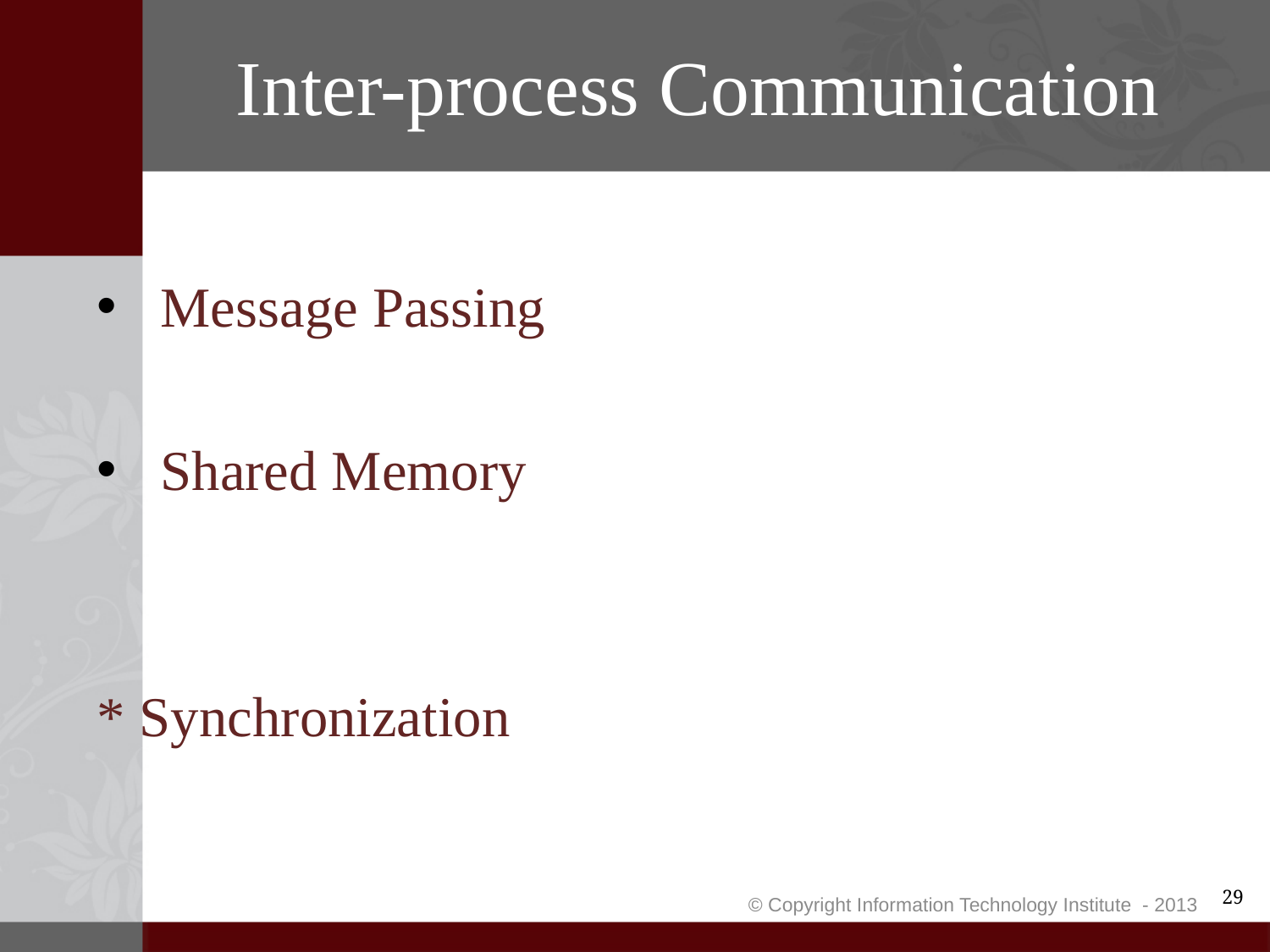

# Inter-process Communication
Message Passing

Shared Memory

* Synchronization